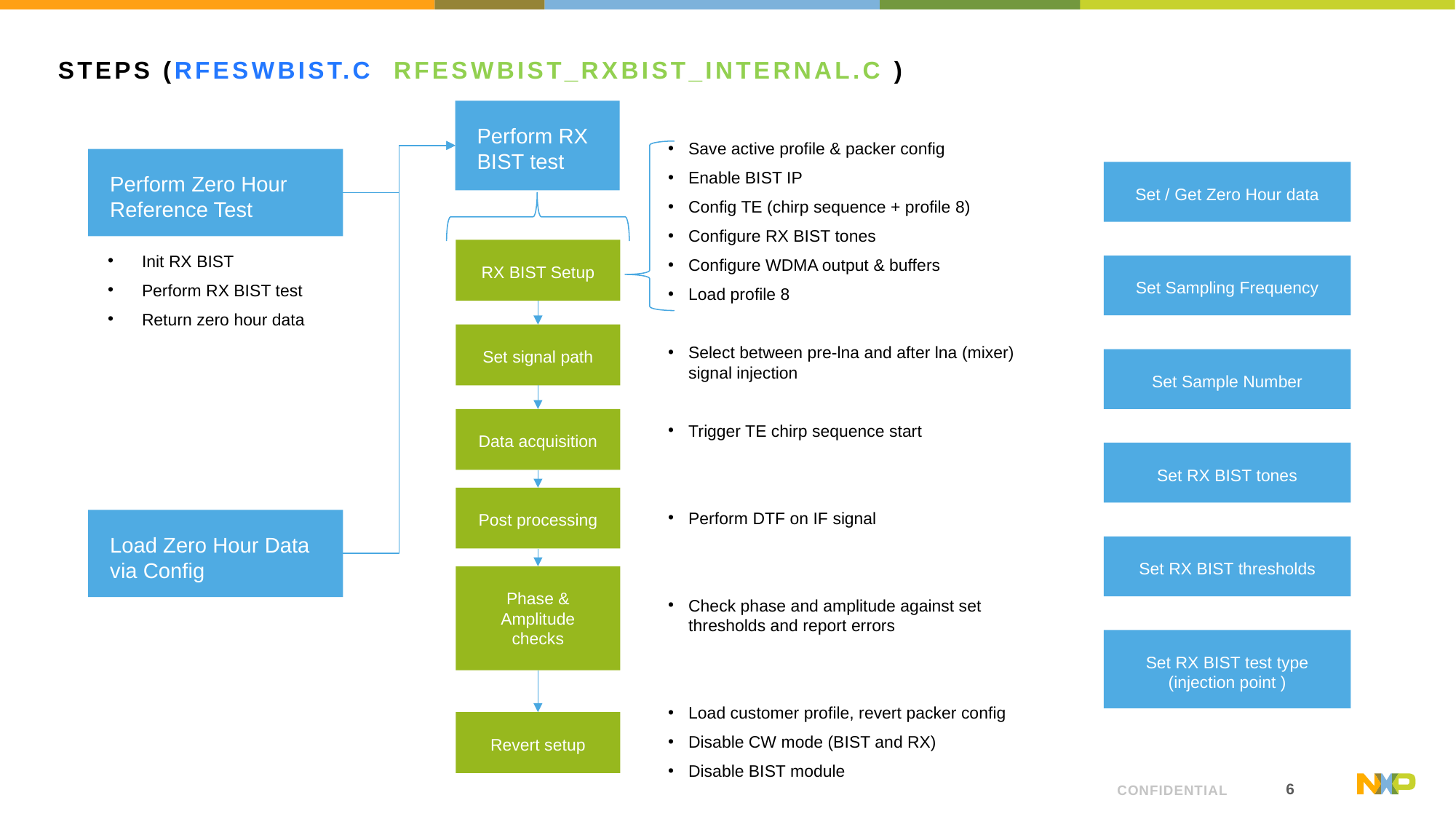

# STEPS (rfeswBist.c  rfeswBist_RXBIST_INTERNAL.c )
Perform RX BIST test

Save active profile & packer config
Enable BIST IP
Config TE (chirp sequence + profile 8)
Configure RX BIST tones
Configure WDMA output & buffers
Load profile 8

Select between pre-lna and after lna (mixer) signal injection

Trigger TE chirp sequence start

Perform DTF on IF signal

Check phase and amplitude against set thresholds and report errors

Load customer profile, revert packer config
Disable CW mode (BIST and RX)
Disable BIST module

Perform Zero Hour Reference Test
Set / Get Zero Hour data
RX BIST Setup
Init RX BIST
Perform RX BIST test
Return zero hour data
Set Sampling Frequency
Set signal path
Set Sample Number
Data acquisition
Set RX BIST tones
Post processing
Load Zero Hour Data via Config
Set RX BIST thresholds
Phase & Amplitude checks
Set RX BIST test type (injection point )
Revert setup